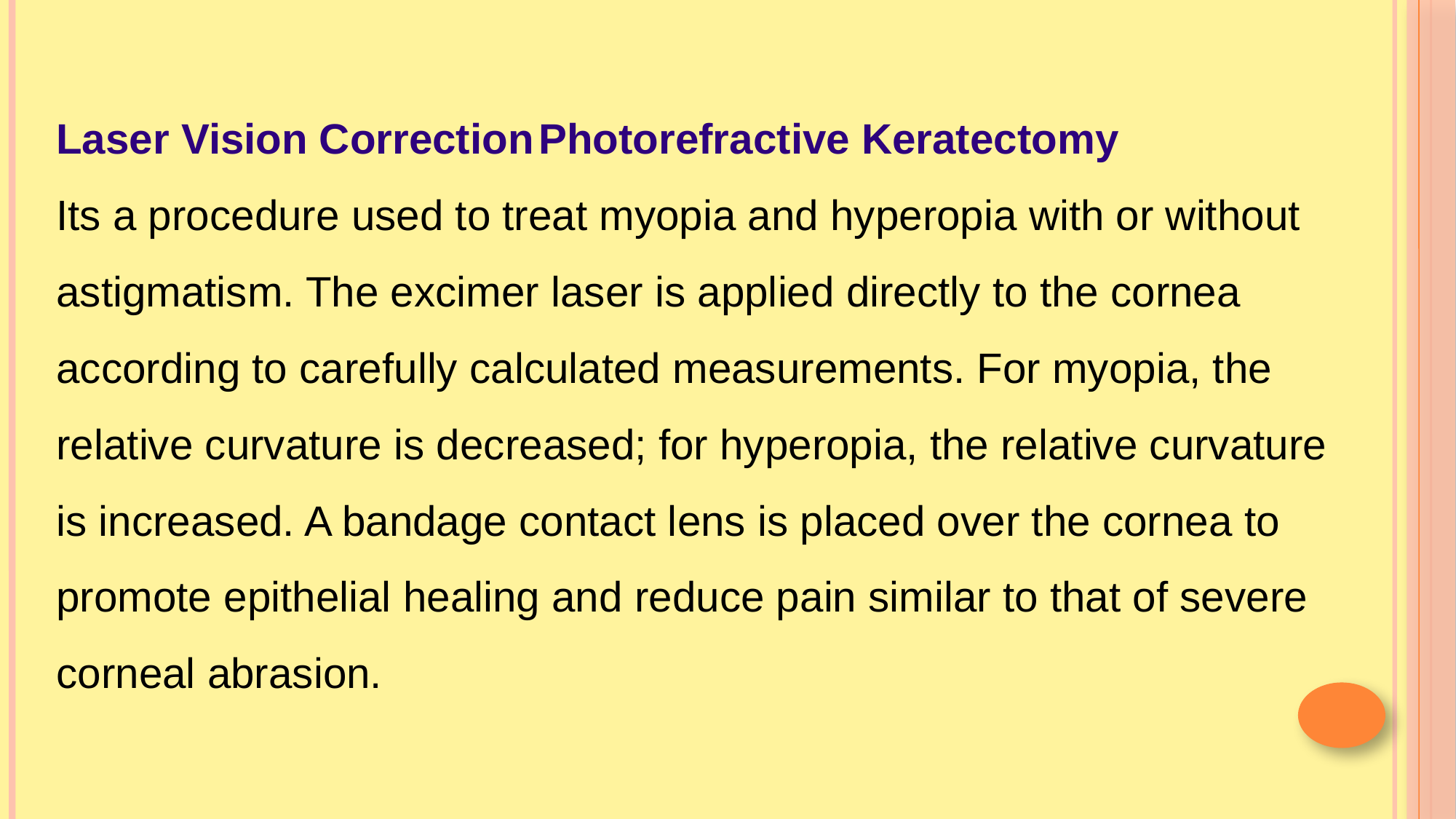

Laser Vision Correction Photorefractive Keratectomy
Its a procedure used to treat myopia and hyperopia with or without astigmatism. The excimer laser is applied directly to the cornea according to carefully calculated measurements. For myopia, the relative curvature is decreased; for hyperopia, the relative curvature is increased. A bandage contact lens is placed over the cornea to promote epithelial healing and reduce pain similar to that of severe corneal abrasion.